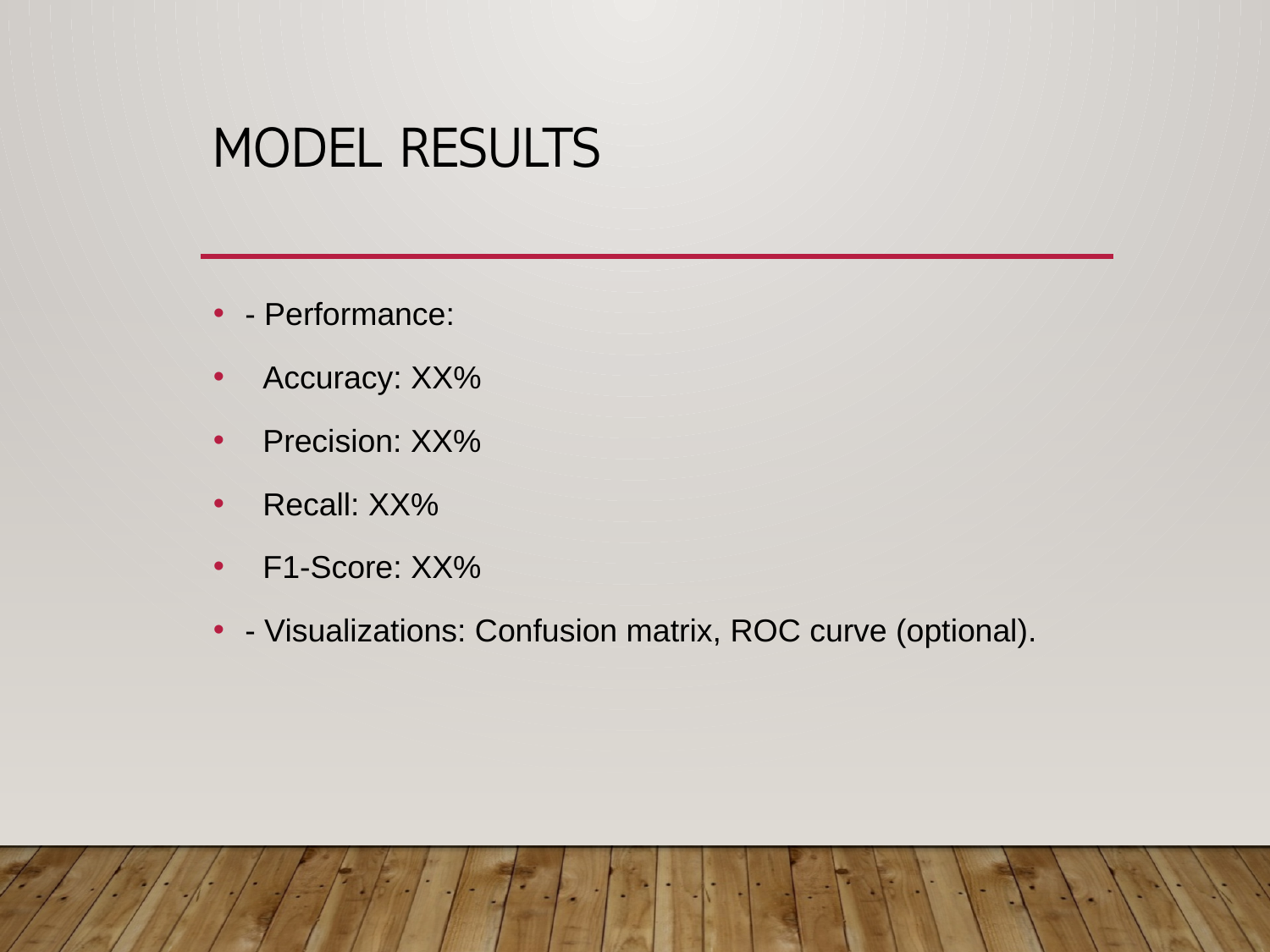

# Model Results
- Performance:
  Accuracy: XX%
  Precision: XX%
  Recall: XX%
  F1-Score: XX%
- Visualizations: Confusion matrix, ROC curve (optional).